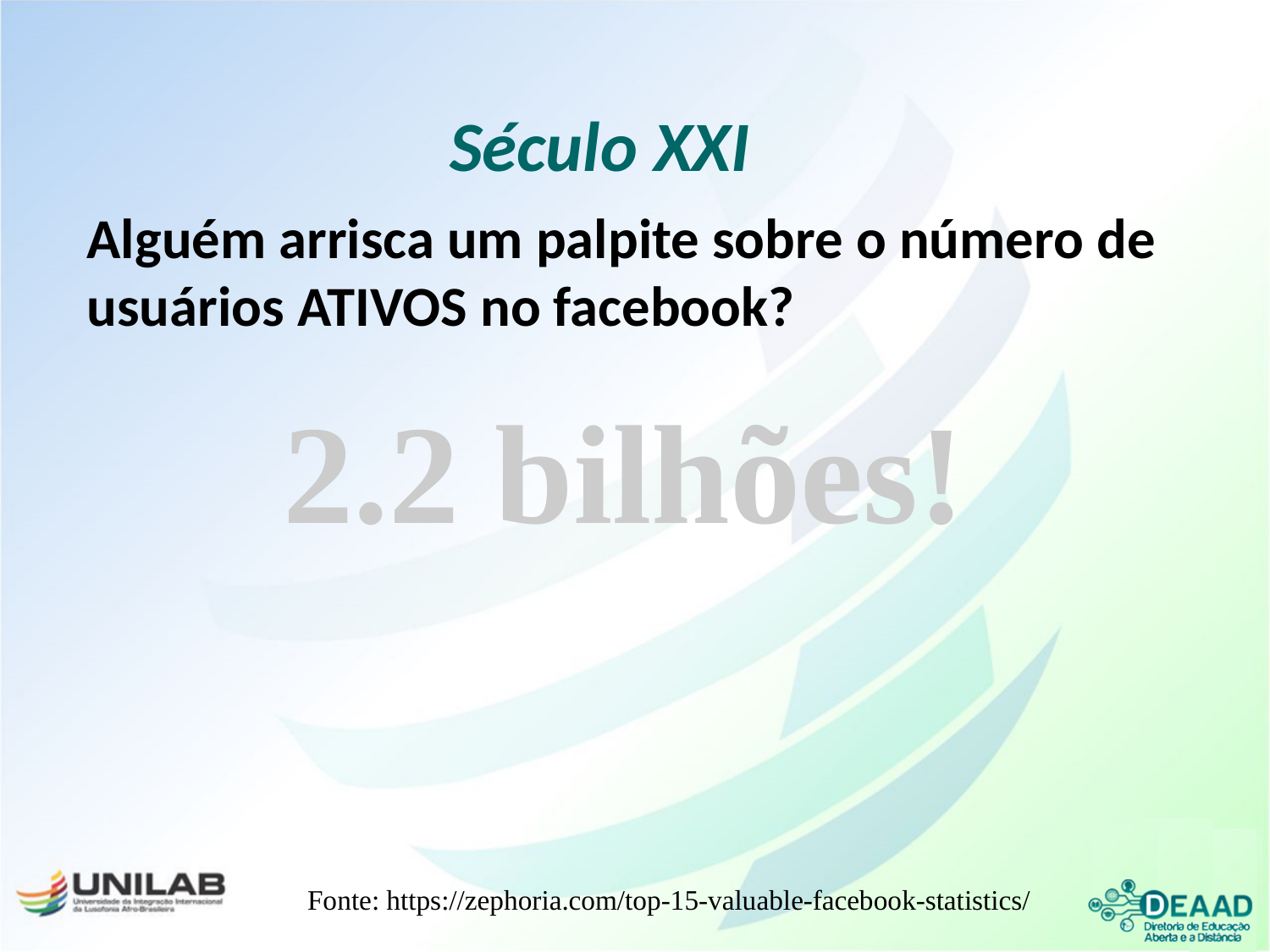

Século XXI
Alguém arrisca um palpite sobre o número de usuários ATIVOS no facebook?

2.2 bilhões!
Fonte: https://zephoria.com/top-15-valuable-facebook-statistics/